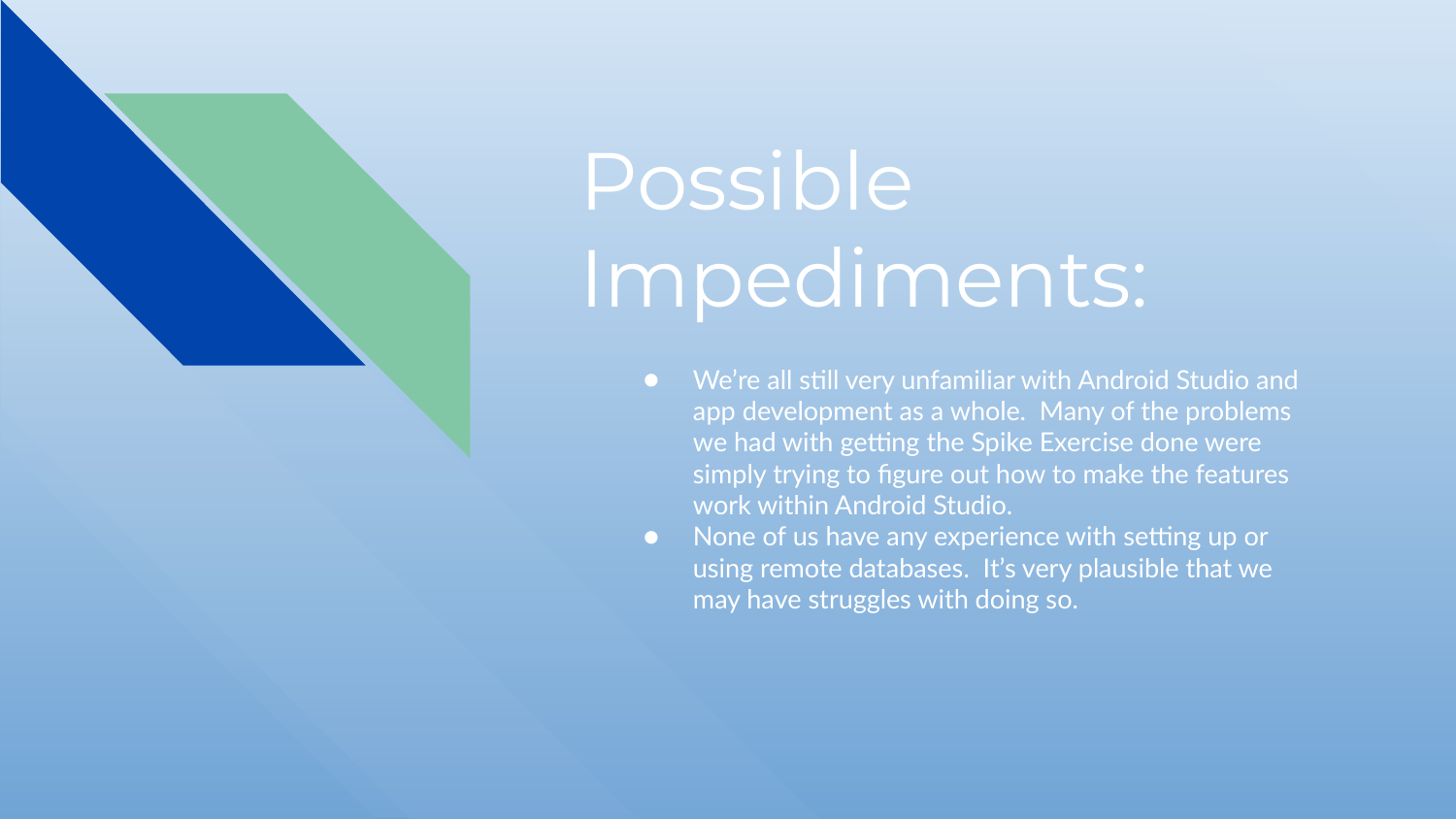

# Possible
Impediments:
We’re all still very unfamiliar with Android Studio and app development as a whole.  Many of the problems we had with getting the Spike Exercise done were simply trying to figure out how to make the features work within Android Studio.
None of us have any experience with setting up or using remote databases.  It’s very plausible that we may have struggles with doing so.